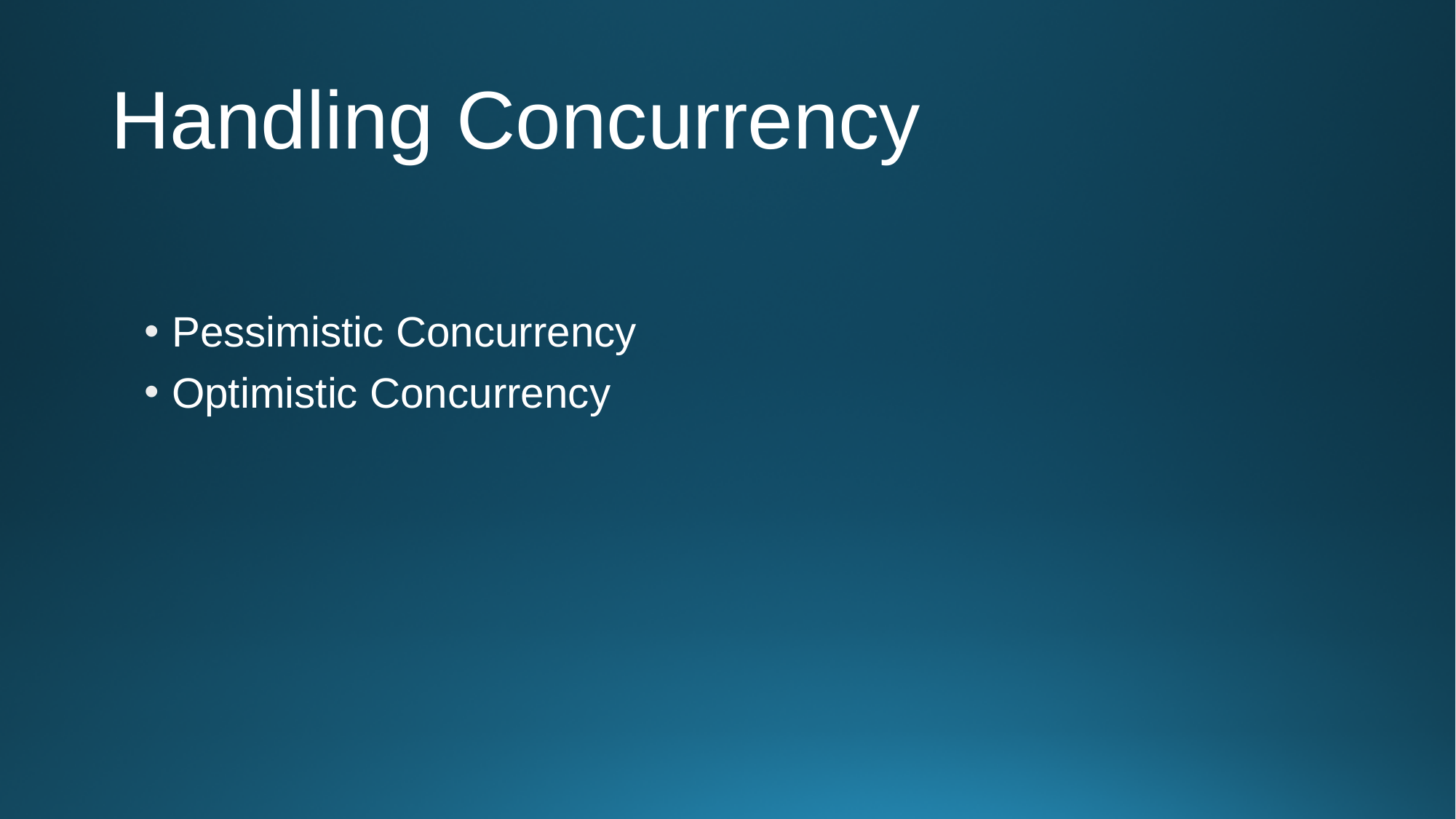

# Handling Concurrency
Pessimistic Concurrency
Optimistic Concurrency